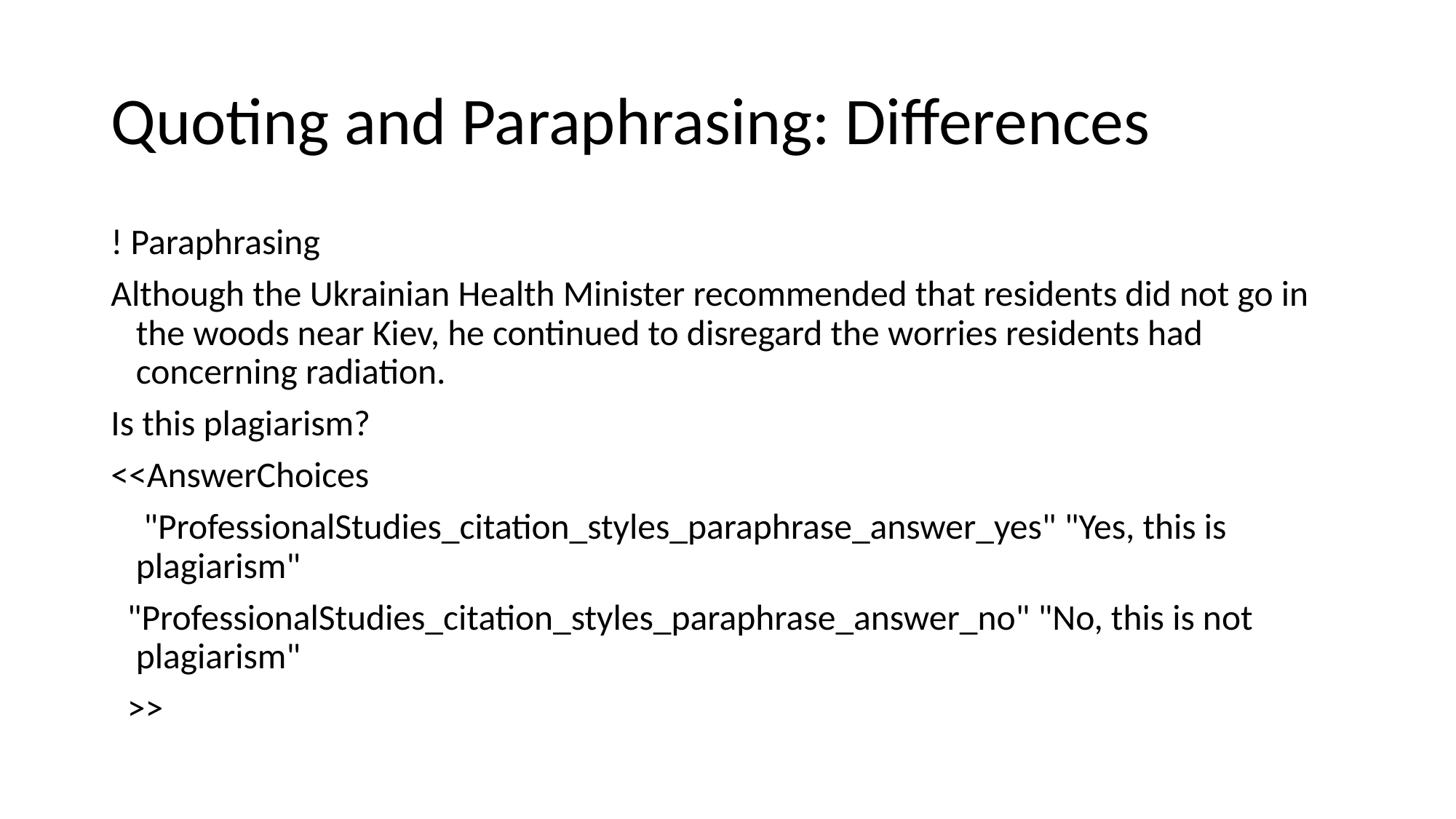

# Quoting and Paraphrasing: Differences
! Paraphrasing
Although the Ukrainian Health Minister recommended that residents did not go in the woods near Kiev, he continued to disregard the worries residents had concerning radiation.
Is this plagiarism?
<<AnswerChoices
    "ProfessionalStudies_citation_styles_paraphrase_answer_yes" "Yes, this is plagiarism"
  "ProfessionalStudies_citation_styles_paraphrase_answer_no" "No, this is not plagiarism"
  >>